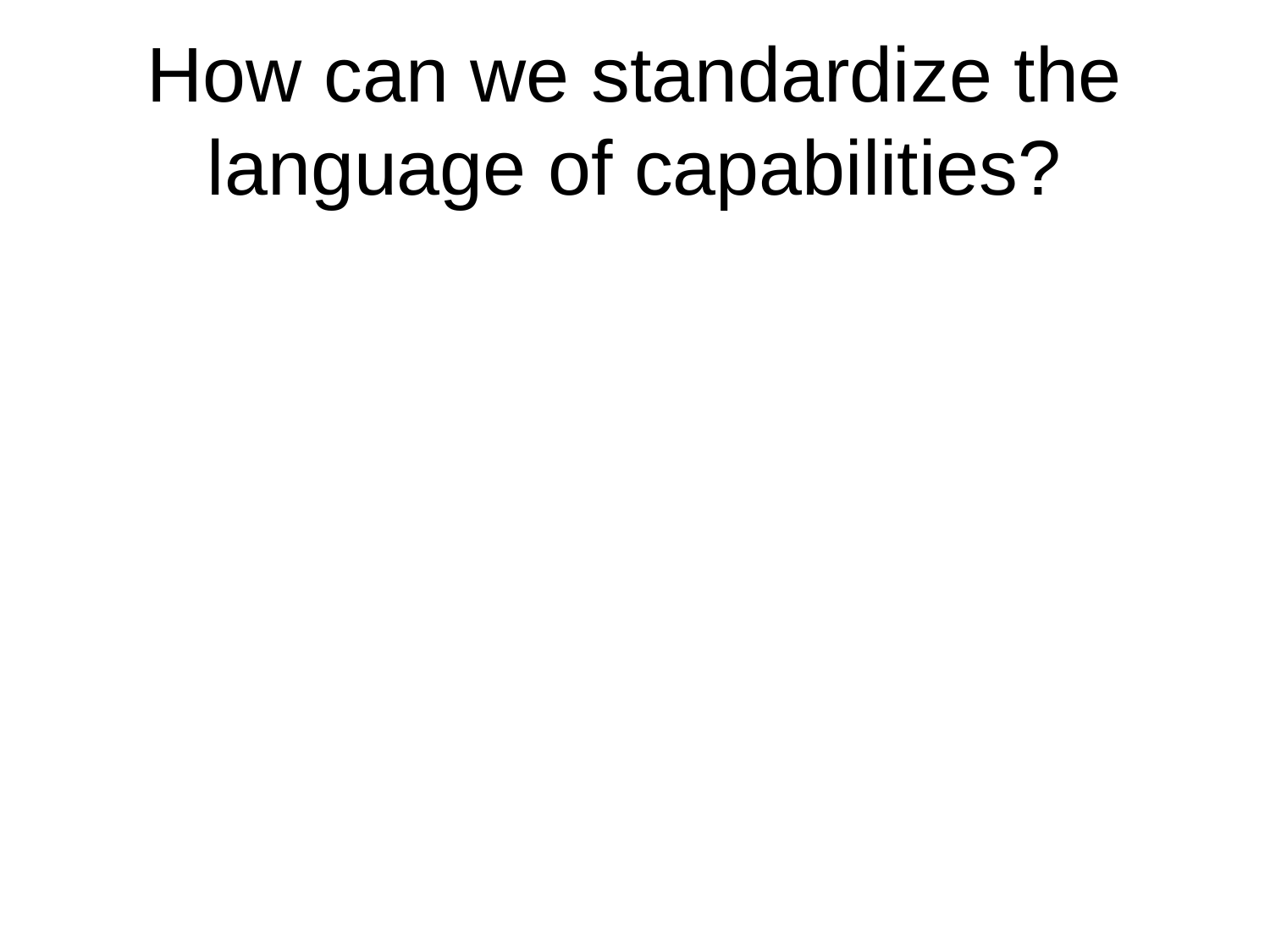

# How can we standardize the language of capabilities?